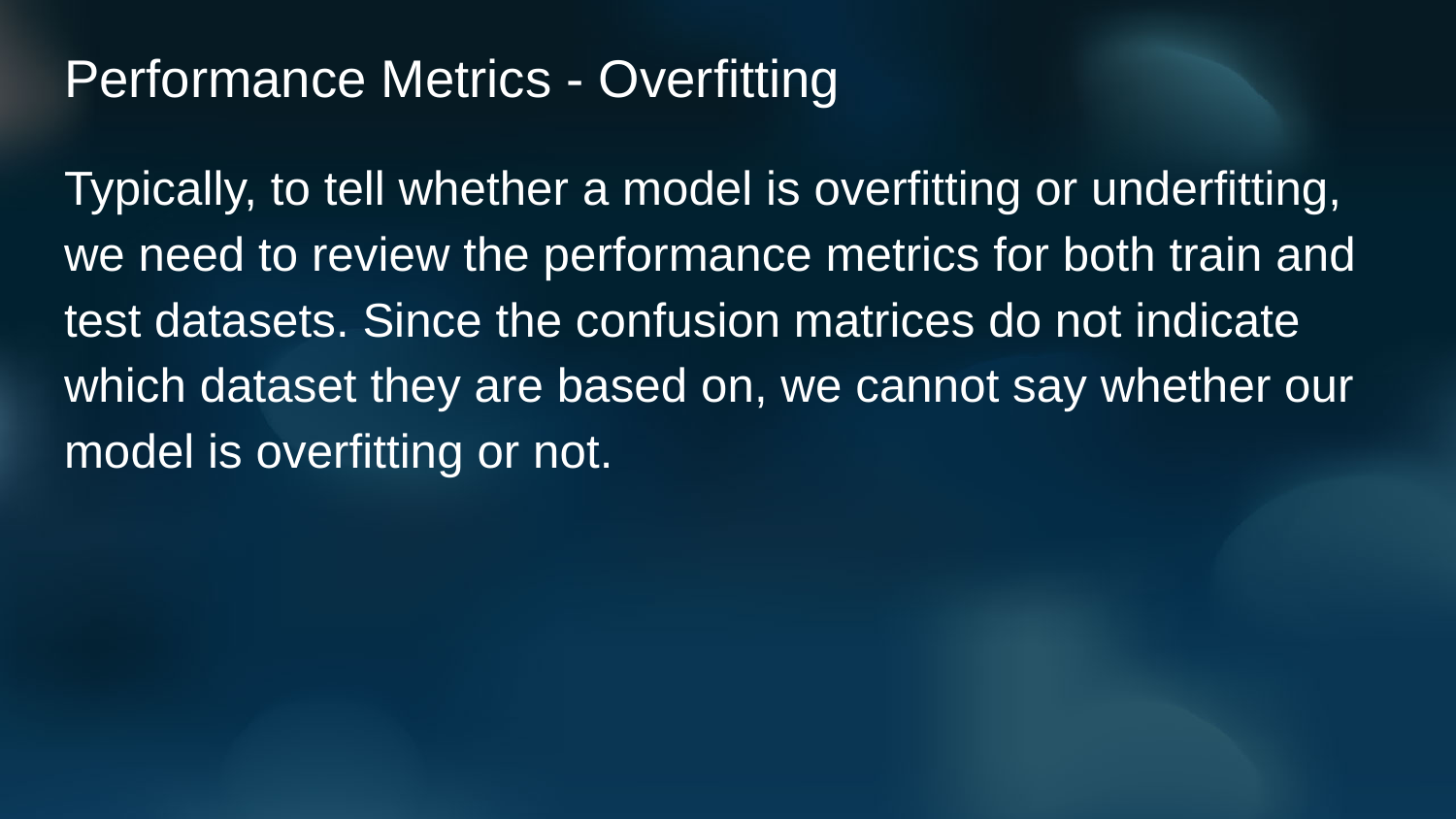

# Performance Metrics - Overfitting
Typically, to tell whether a model is overfitting or underfitting, we need to review the performance metrics for both train and test datasets. Since the confusion matrices do not indicate which dataset they are based on, we cannot say whether our model is overfitting or not.